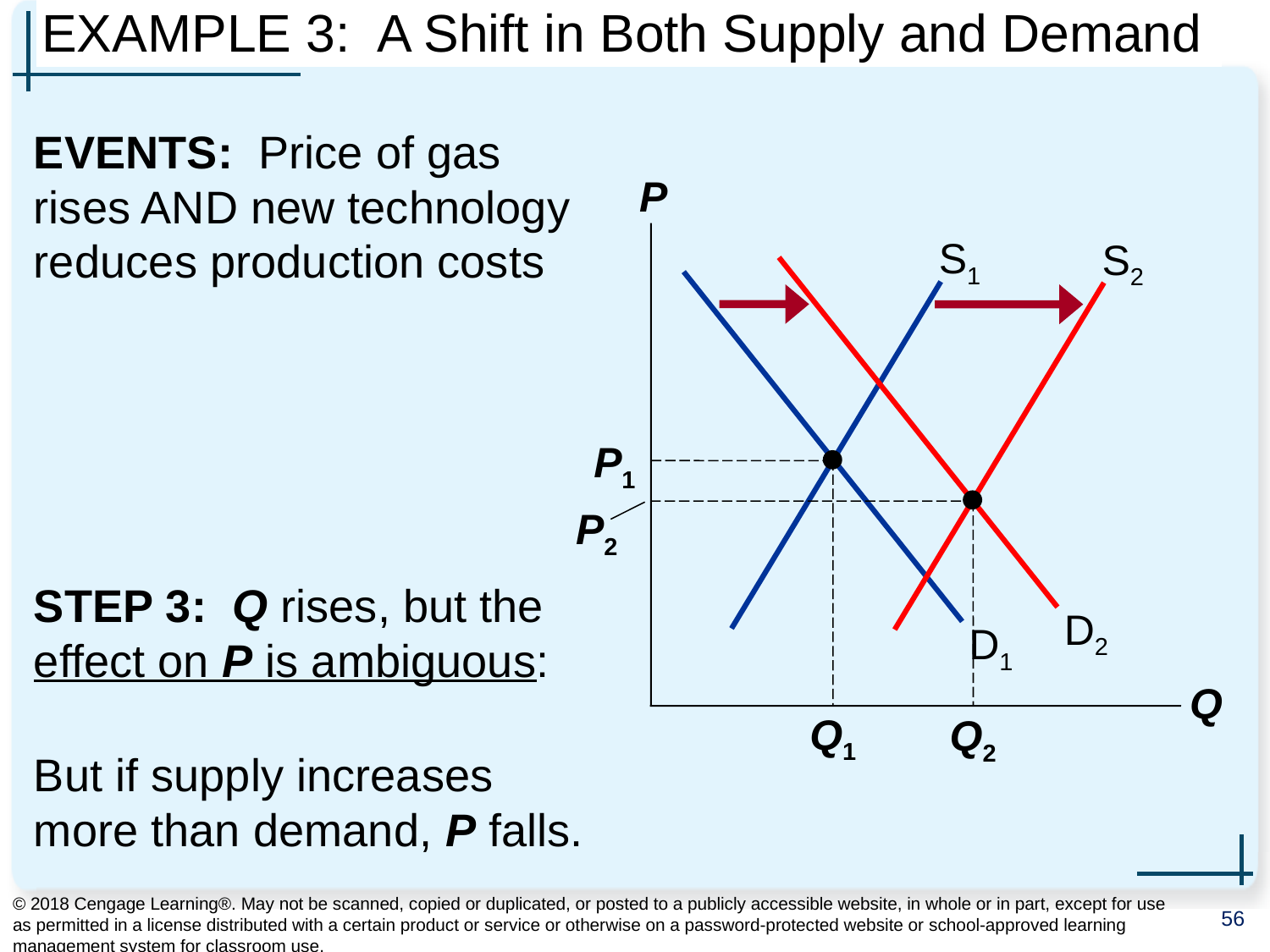

# EXAMPLE 3:  A Shift in Both Supply and Demand
EVENTS:  Price of gas rises AND new technology reduces production costs

STEP 3:  Q rises, but the effect on P is ambiguous:

But if supply increases more than demand, P falls.

P

Q
S1

S2

D2

D1

P1

Q1

P2
Q2
© 2018 Cengage Learning®. May not be scanned, copied or duplicated, or posted to a publicly accessible website, in whole or in part, except for use as permitted in a license distributed with a certain product or service or otherwise on a password-protected website or school-approved learning management system for classroom use.
56